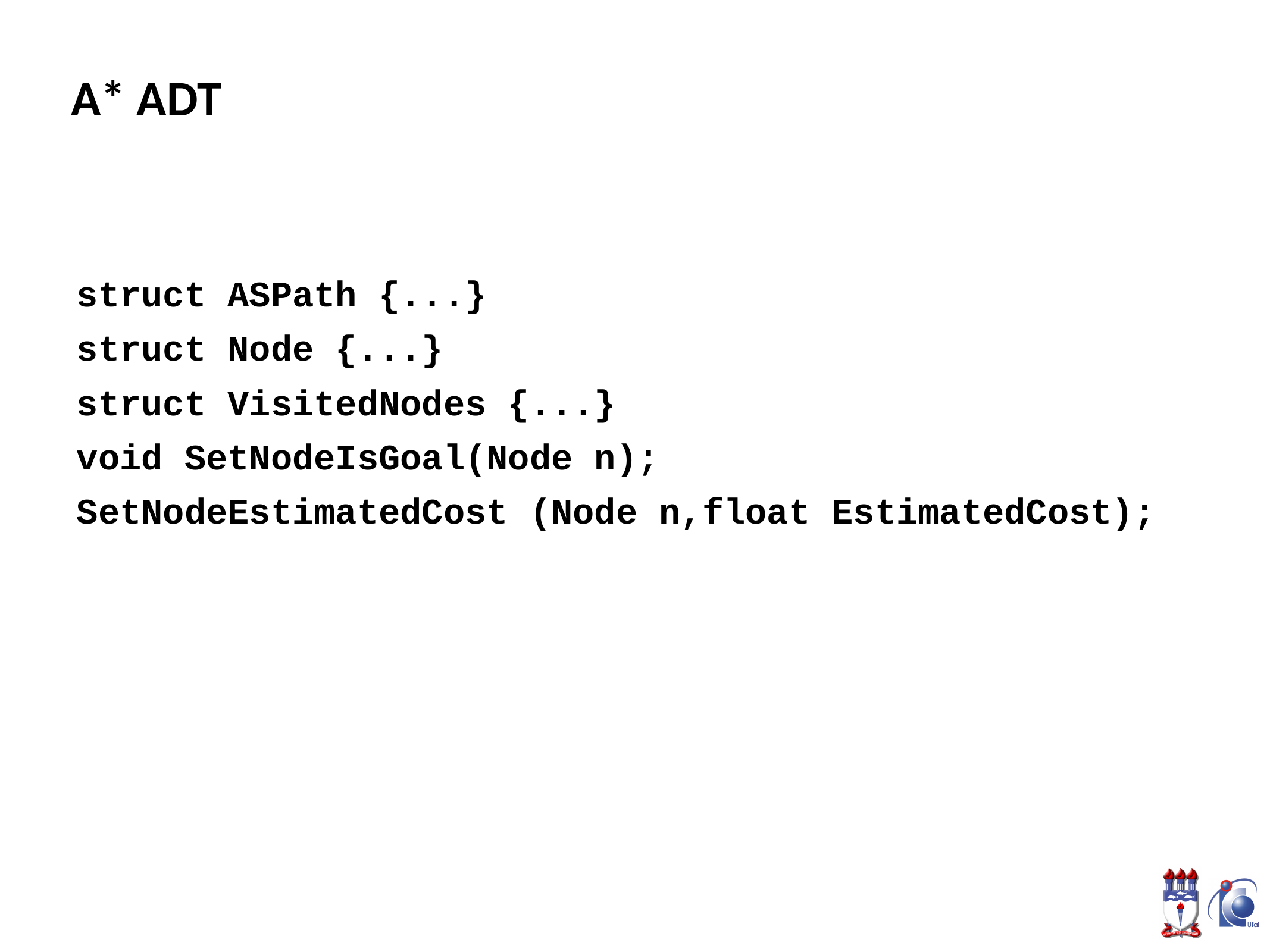

# A* ADT
struct ASPath {...}
struct Node {...}
struct VisitedNodes {...}
void SetNodeIsGoal(Node n);
SetNodeEstimatedCost (Node n,float EstimatedCost);